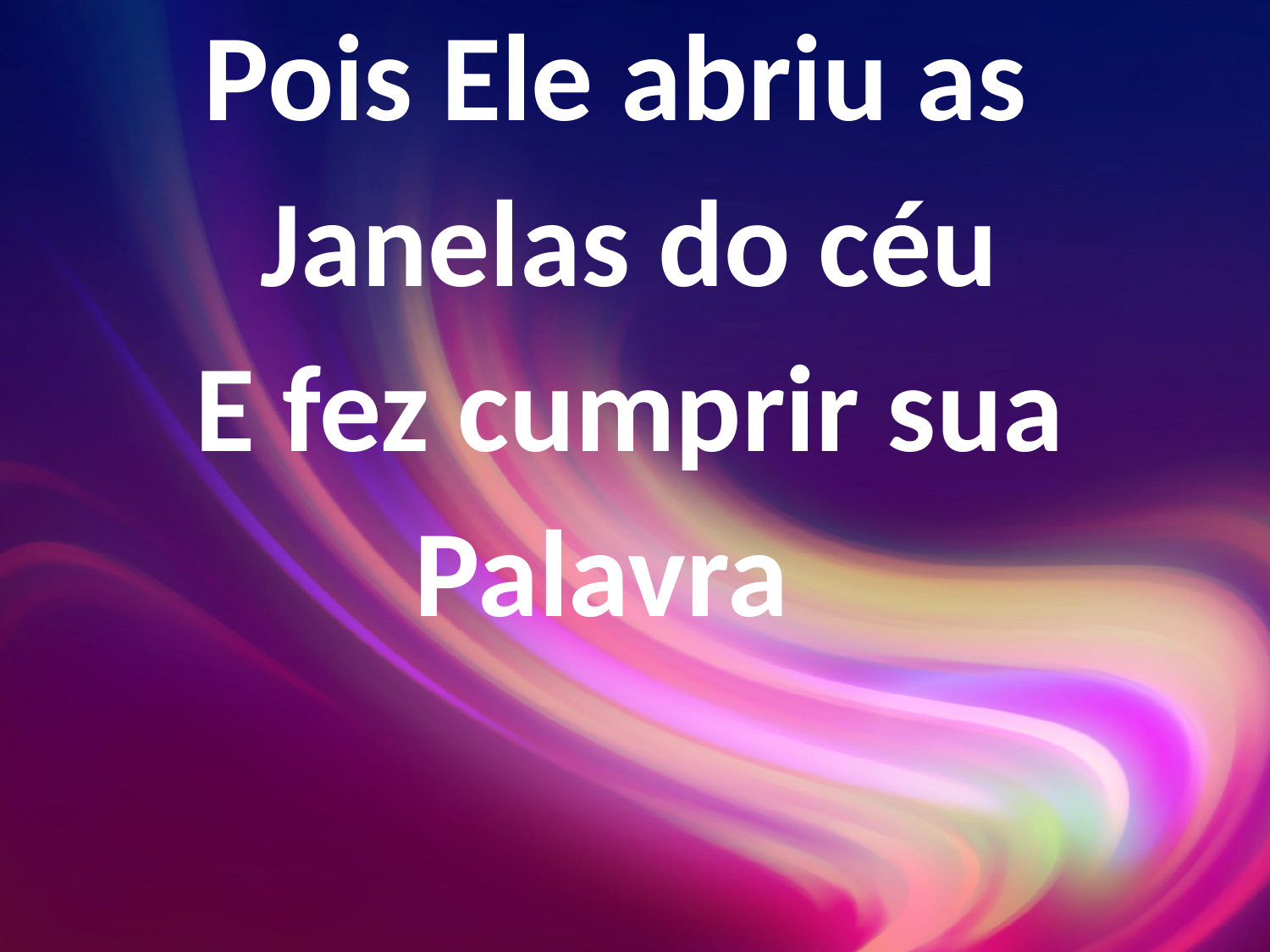

Pois Ele abriu as
Janelas do céu
E fez cumprir sua
Palavra